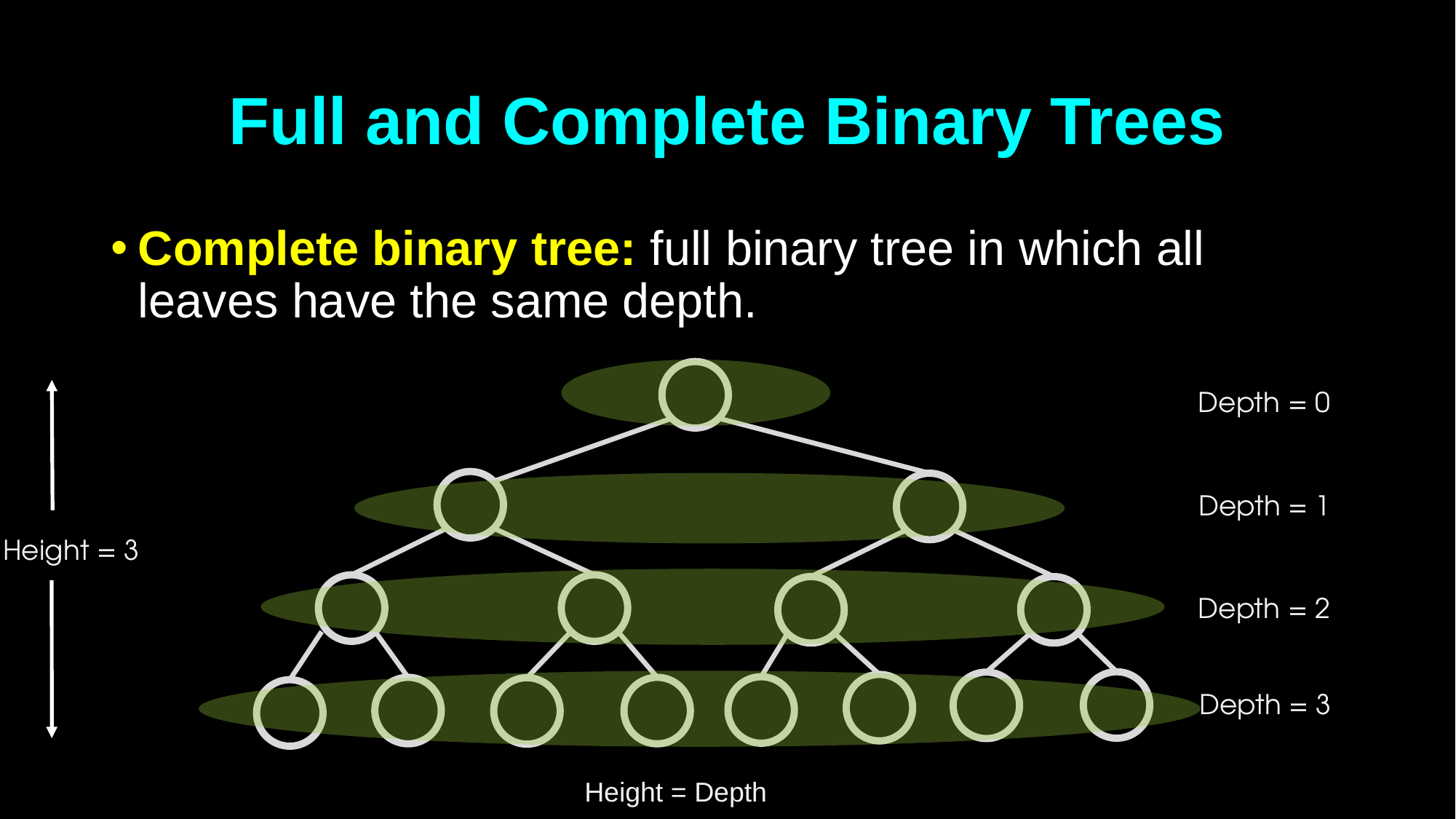

# Full and Complete Binary Trees
Complete binary tree: full binary tree in which all leaves have the same depth.

Depth = 0

Depth = 1
Height = 3

Depth = 2

Depth = 3
Height = Depth